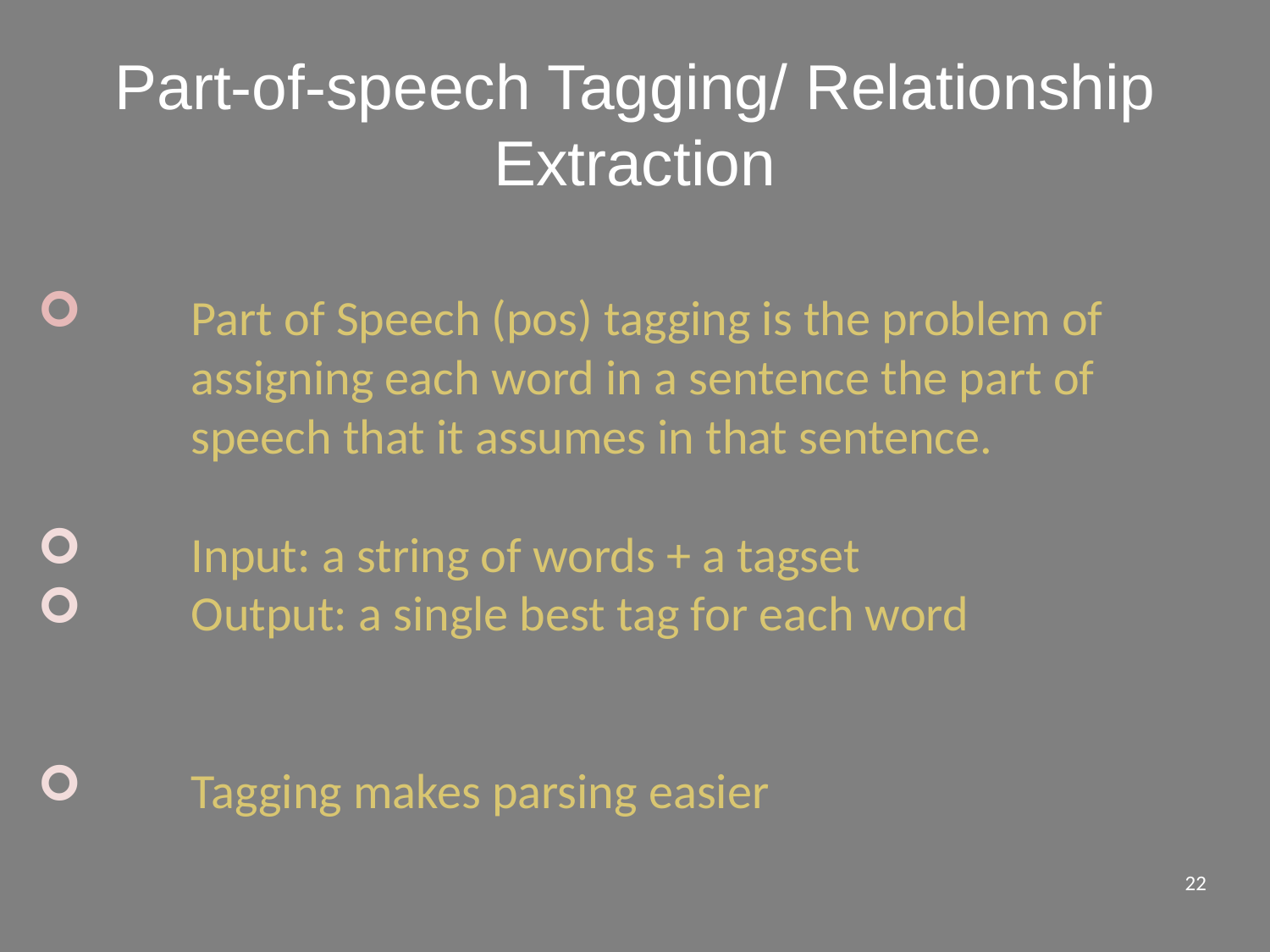

Part-of-speech Tagging/ Relationship Extraction
#
Part of Speech (pos) tagging is the problem of assigning each word in a sentence the part of speech that it assumes in that sentence.

Input: a string of words + a tagset
Output: a single best tag for each word

Tagging makes parsing easier

22